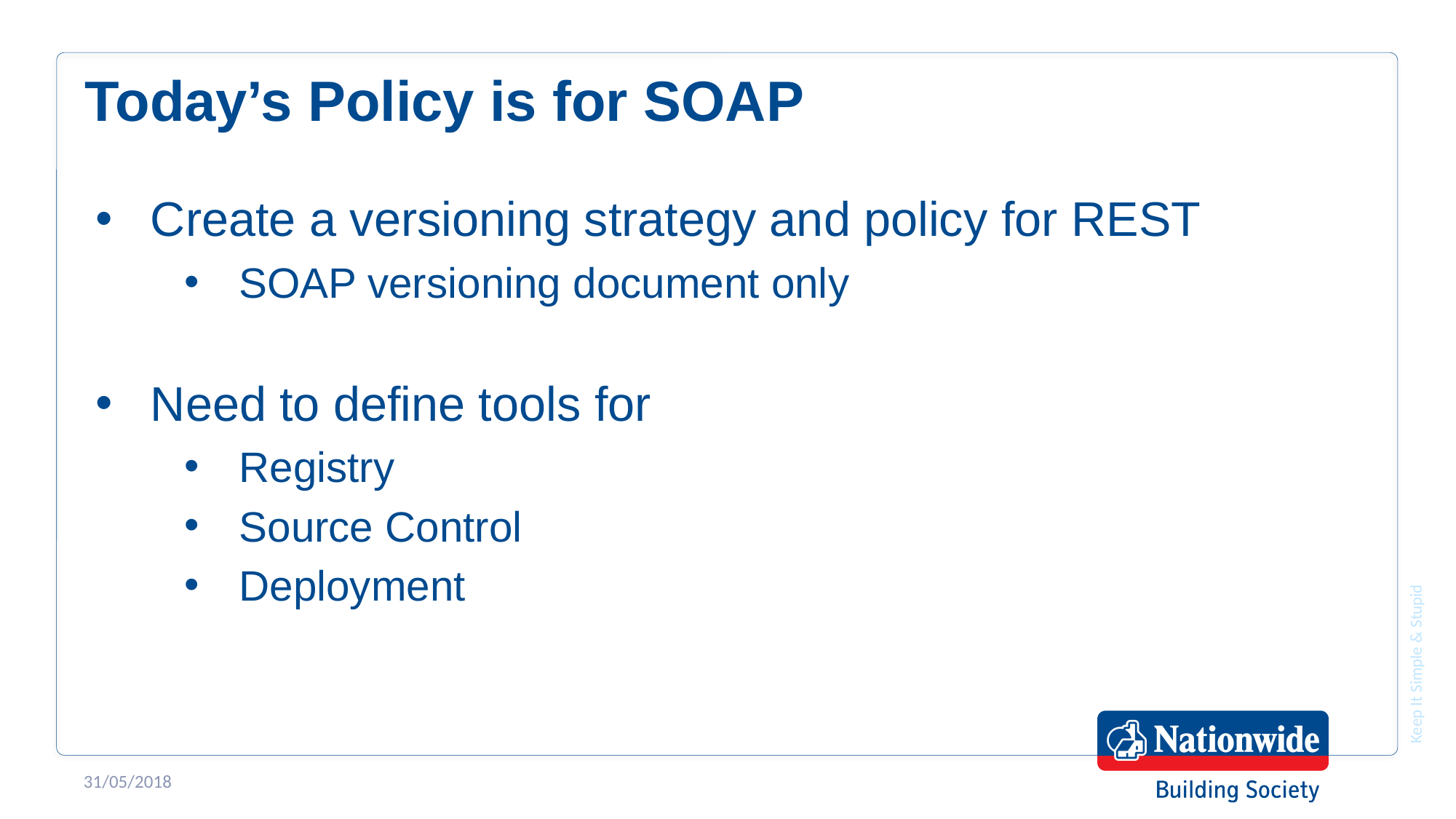

# Today’s Policy is for SOAP
Create a versioning strategy and policy for REST
SOAP versioning document only

Need to define tools for
Registry
Source Control
Deployment
31/05/2018